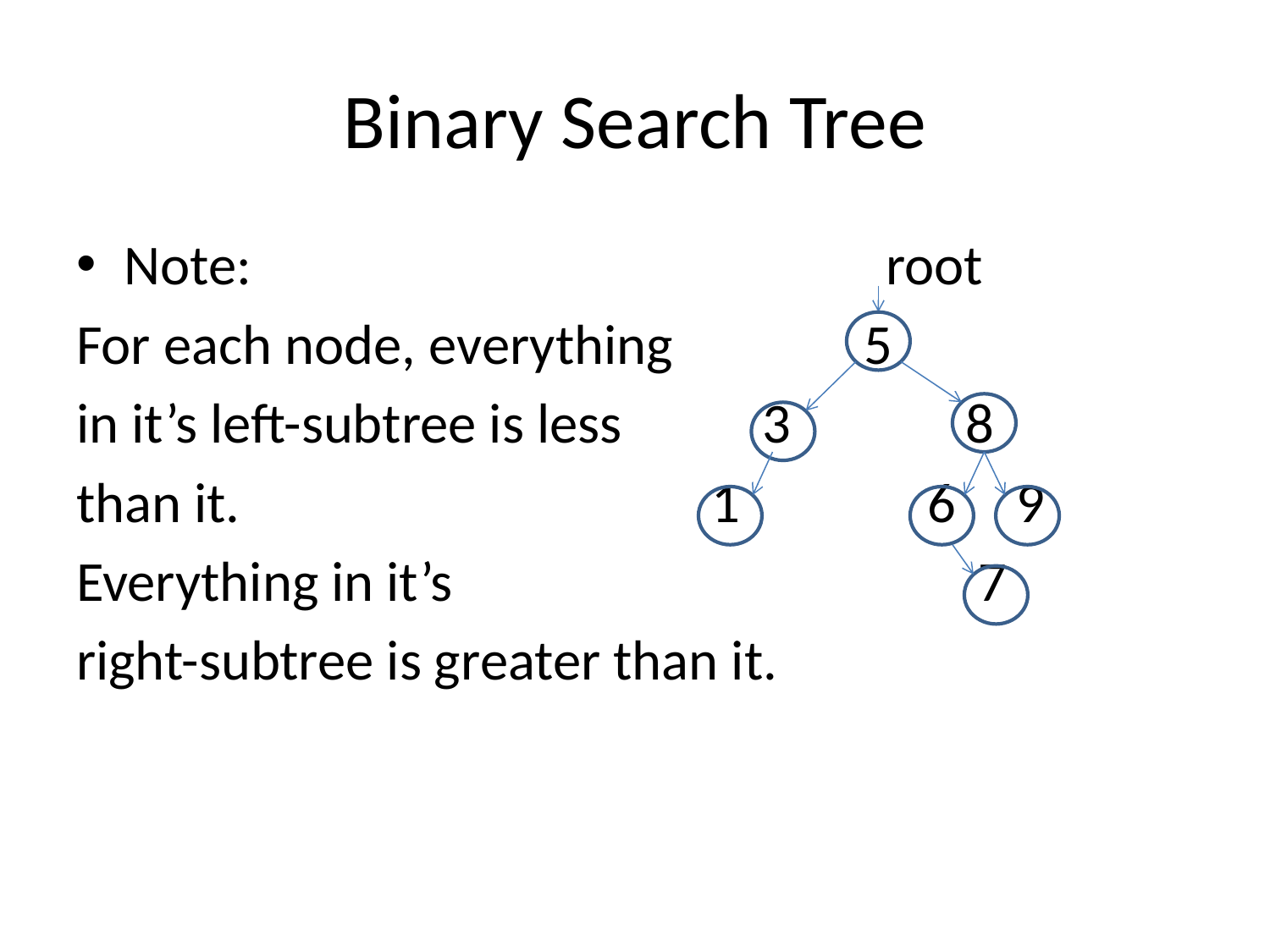

# Binary Search Tree
Note:					root
For each node, everything		  5
in it’s left-subtree is less	    3		8
than it.				1	       6	    9
Everything in it’s				           7
right-subtree is greater than it.